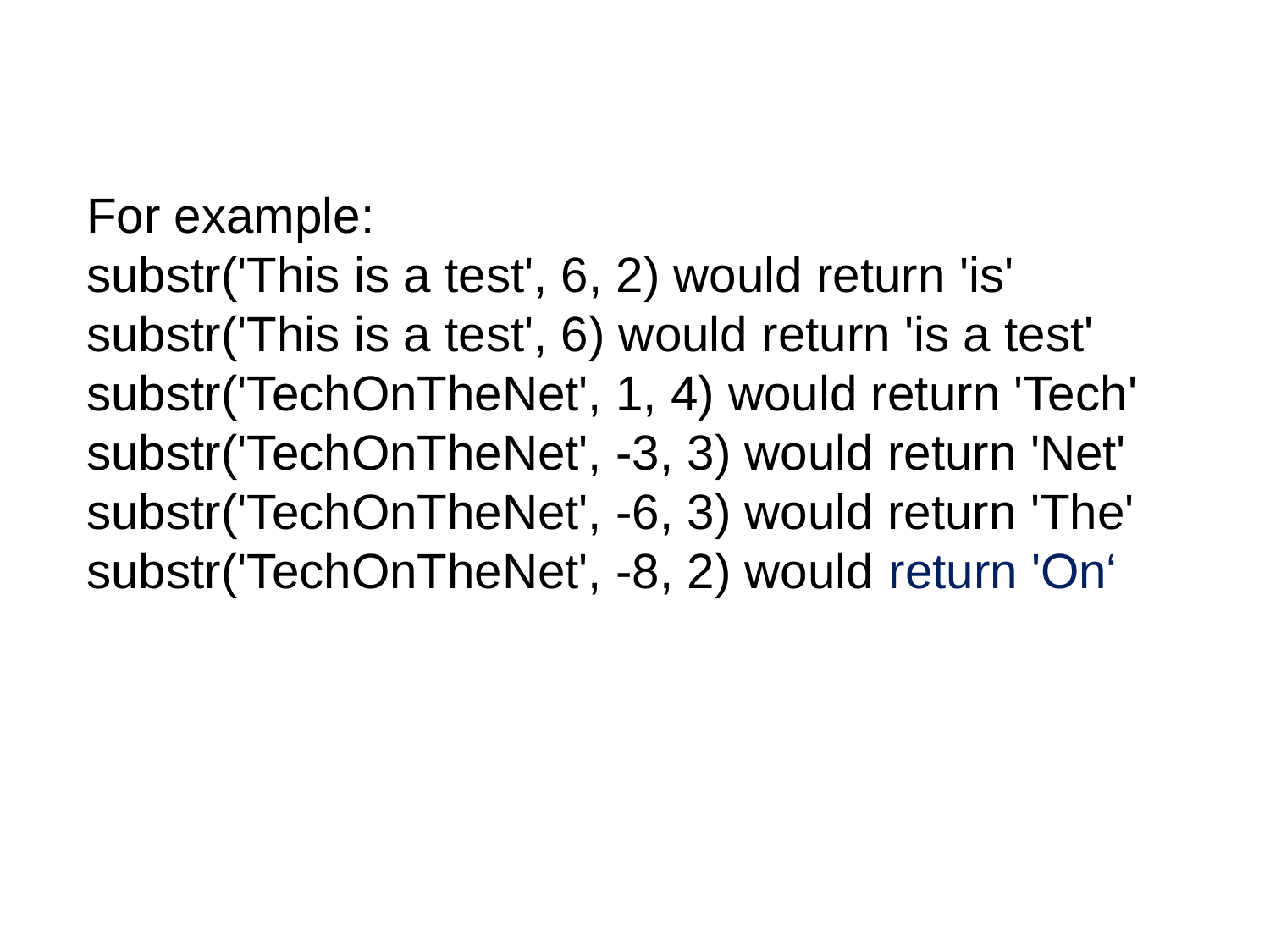

For example:
substr('This is a test', 6, 2) would return 'is' substr('This is a test', 6) would return 'is a test' substr('TechOnTheNet', 1, 4) would return 'Tech' substr('TechOnTheNet', -3, 3) would return 'Net' substr('TechOnTheNet', -6, 3) would return 'The' substr('TechOnTheNet', -8, 2) would return 'On‘